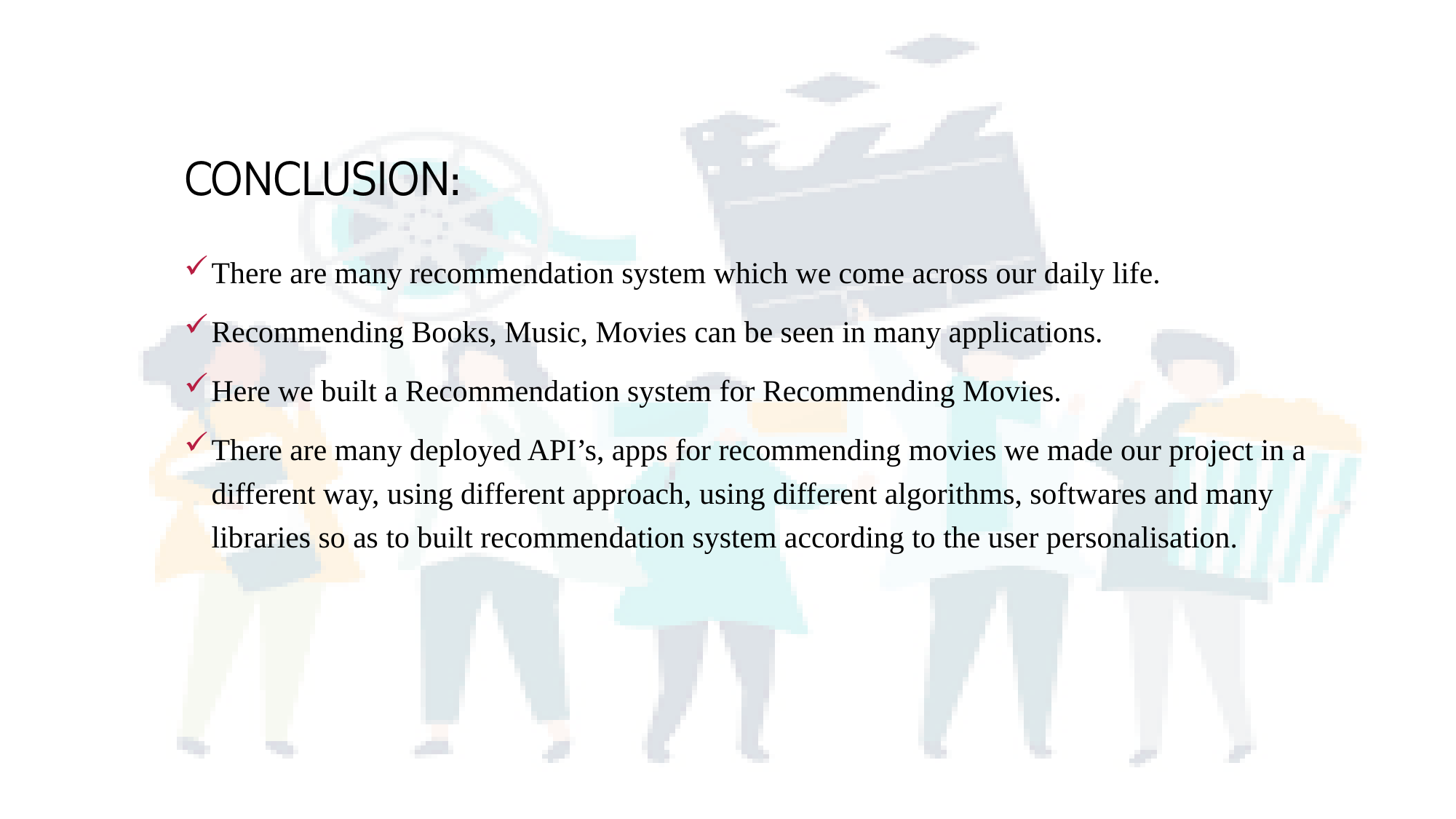

# Conclusion:
There are many recommendation system which we come across our daily life.
Recommending Books, Music, Movies can be seen in many applications.
Here we built a Recommendation system for Recommending Movies.
There are many deployed API’s, apps for recommending movies we made our project in a different way, using different approach, using different algorithms, softwares and many libraries so as to built recommendation system according to the user personalisation.